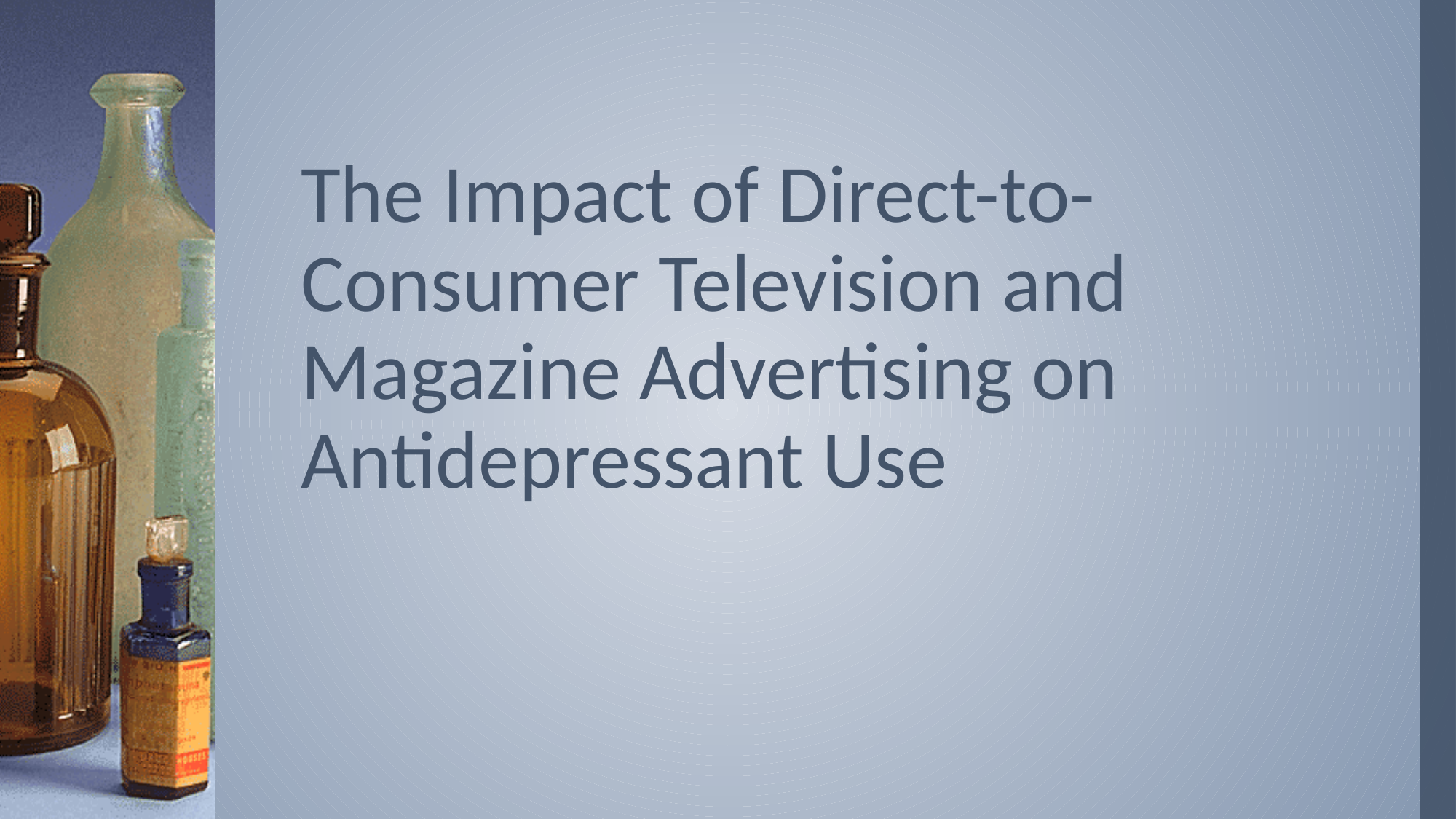

# The Impact of Direct-to-Consumer Television and Magazine Advertising on Antidepressant Use